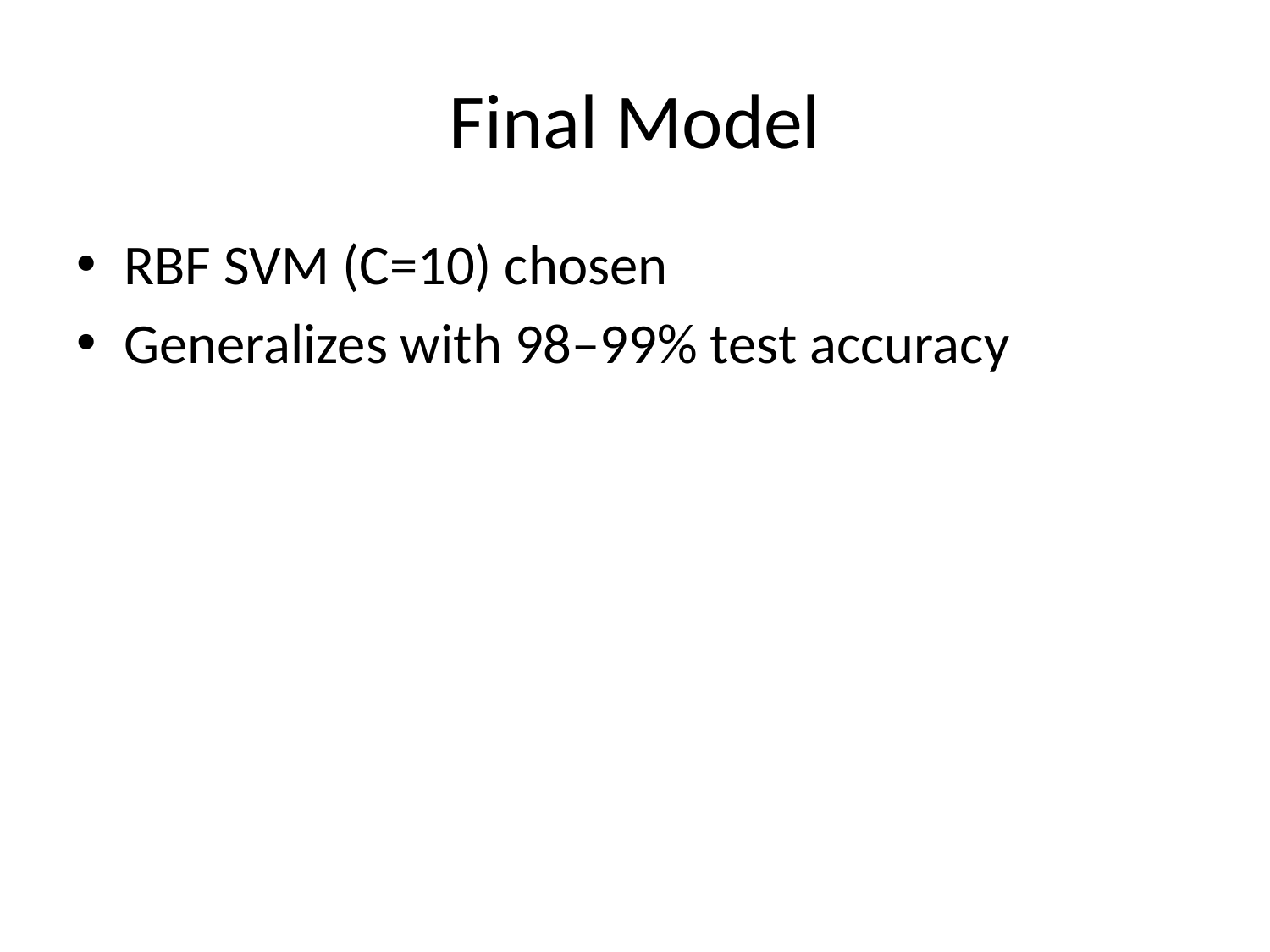

# Final Model
RBF SVM (C=10) chosen
Generalizes with 98–99% test accuracy